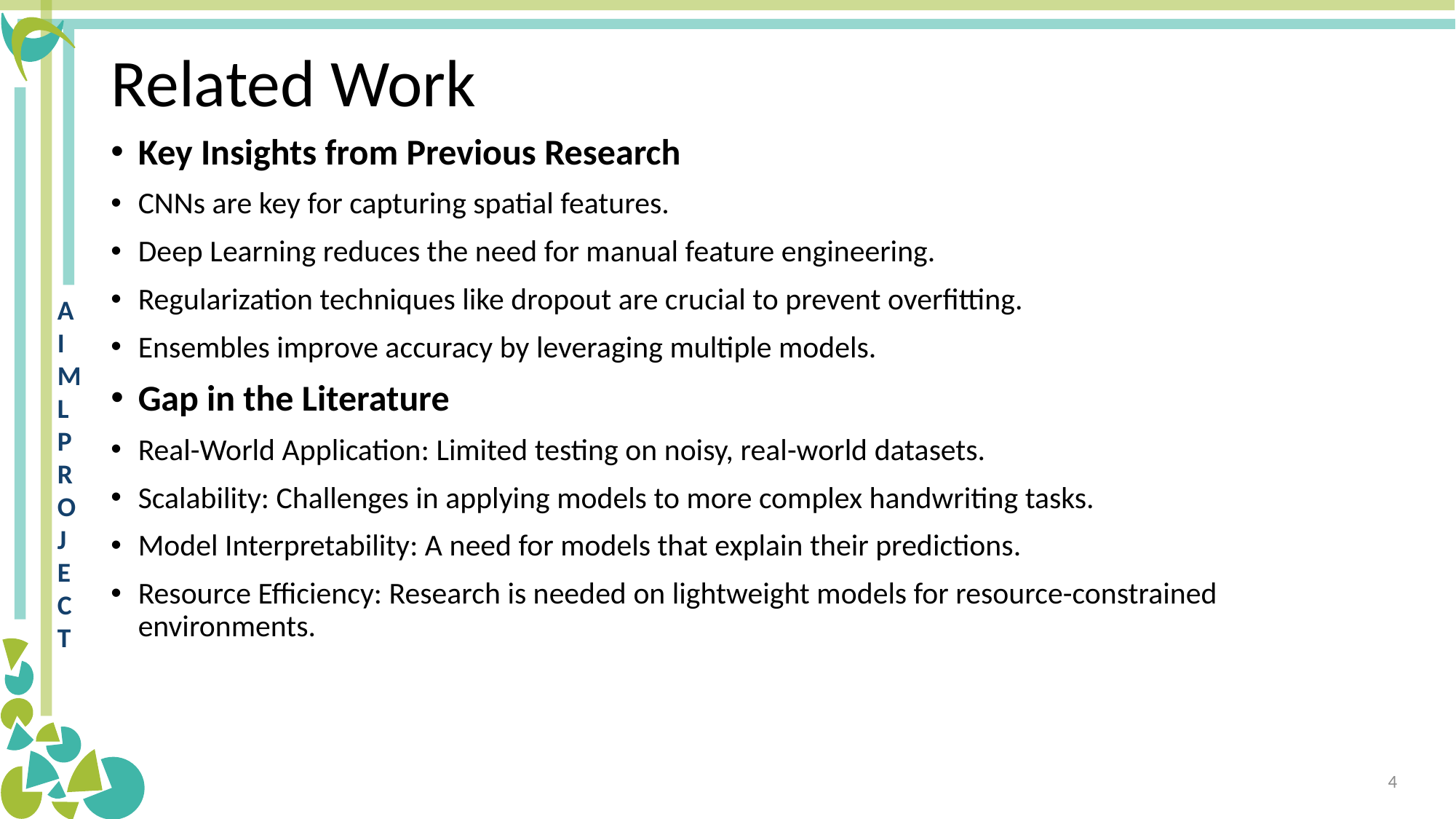

# Related Work
Key Insights from Previous Research
CNNs are key for capturing spatial features.
Deep Learning reduces the need for manual feature engineering.
Regularization techniques like dropout are crucial to prevent overfitting.
Ensembles improve accuracy by leveraging multiple models.
Gap in the Literature
Real-World Application: Limited testing on noisy, real-world datasets.
Scalability: Challenges in applying models to more complex handwriting tasks.
Model Interpretability: A need for models that explain their predictions.
Resource Efficiency: Research is needed on lightweight models for resource-constrained environments.

4